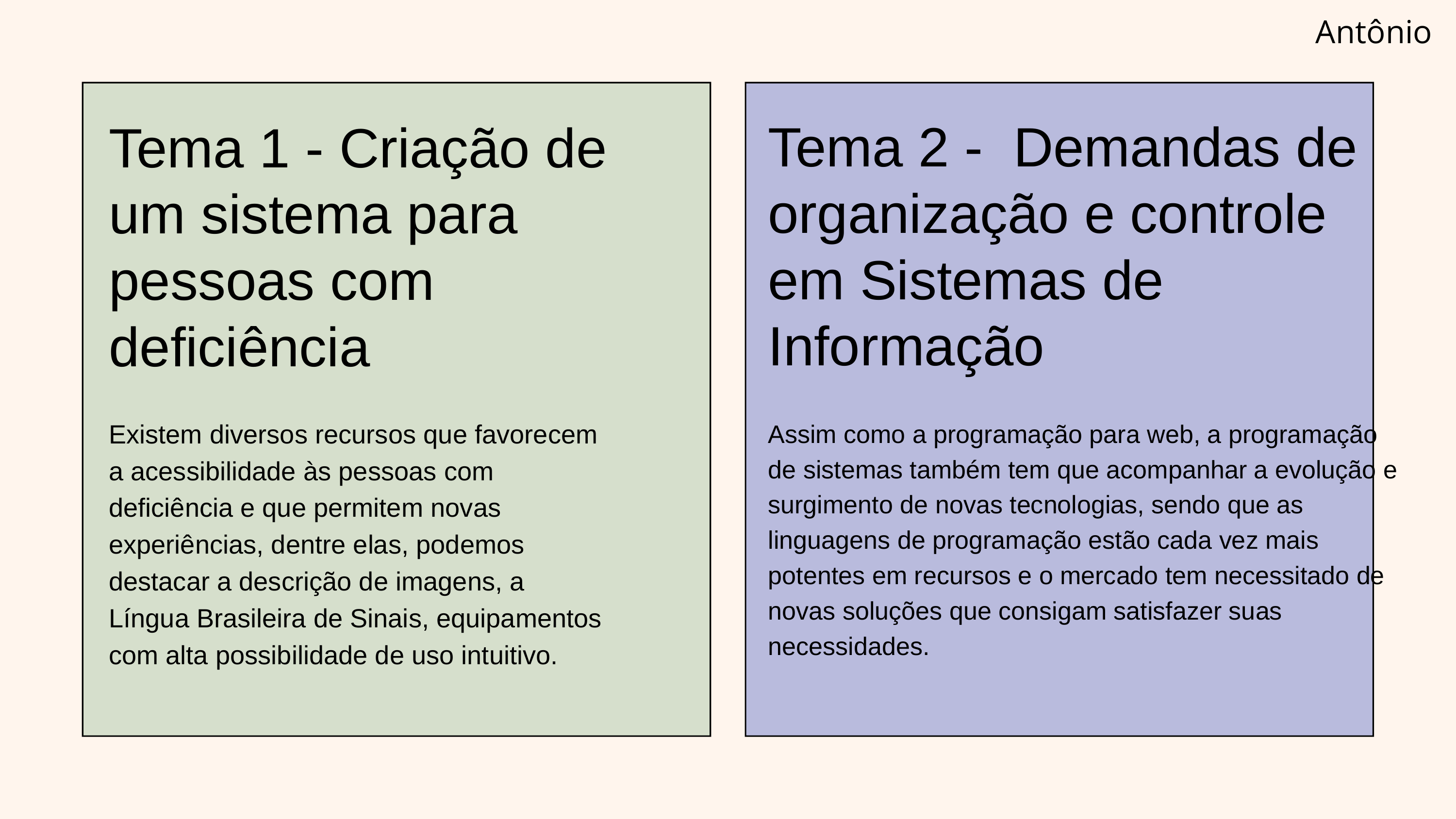

Antônio

Tema 2 -  Demandas de organização e controle em Sistemas de Informação
Tema 1 - Criação de um sistema para pessoas com deficiência
Existem diversos recursos que favorecem a acessibilidade às pessoas com deficiência e que permitem novas experiências, dentre elas, podemos destacar a descrição de imagens, a Língua Brasileira de Sinais, equipamentos com alta possibilidade de uso intuitivo.
Assim como a programação para web, a programação de sistemas também tem que acompanhar a evolução e surgimento de novas tecnologias, sendo que as linguagens de programação estão cada vez mais potentes em recursos e o mercado tem necessitado de novas soluções que consigam satisfazer suas necessidades.